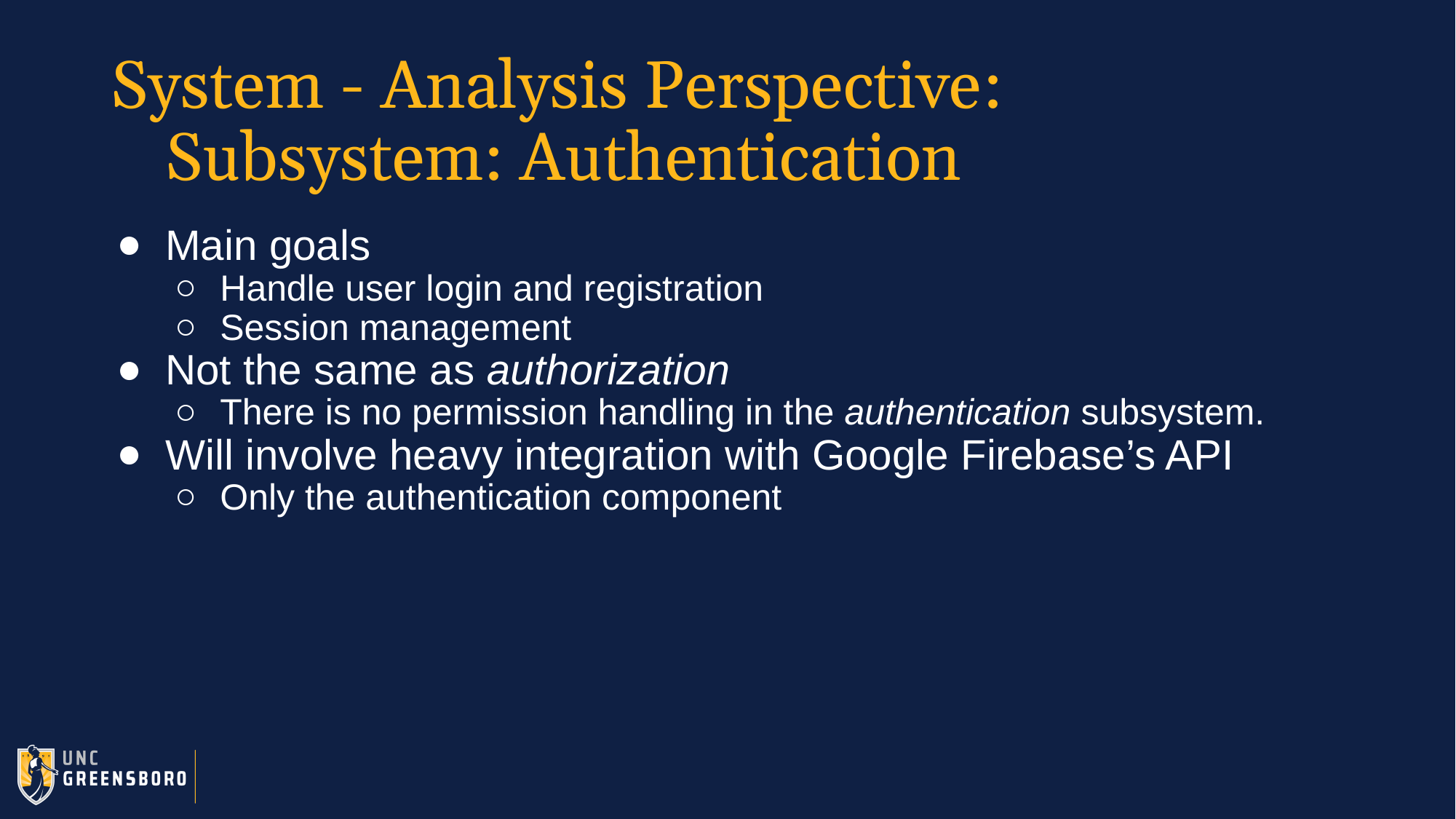

# System - Analysis Perspective:
Subsystem: Authentication
Main goals
Handle user login and registration
Session management
Not the same as authorization
There is no permission handling in the authentication subsystem.
Will involve heavy integration with Google Firebase’s API
Only the authentication component